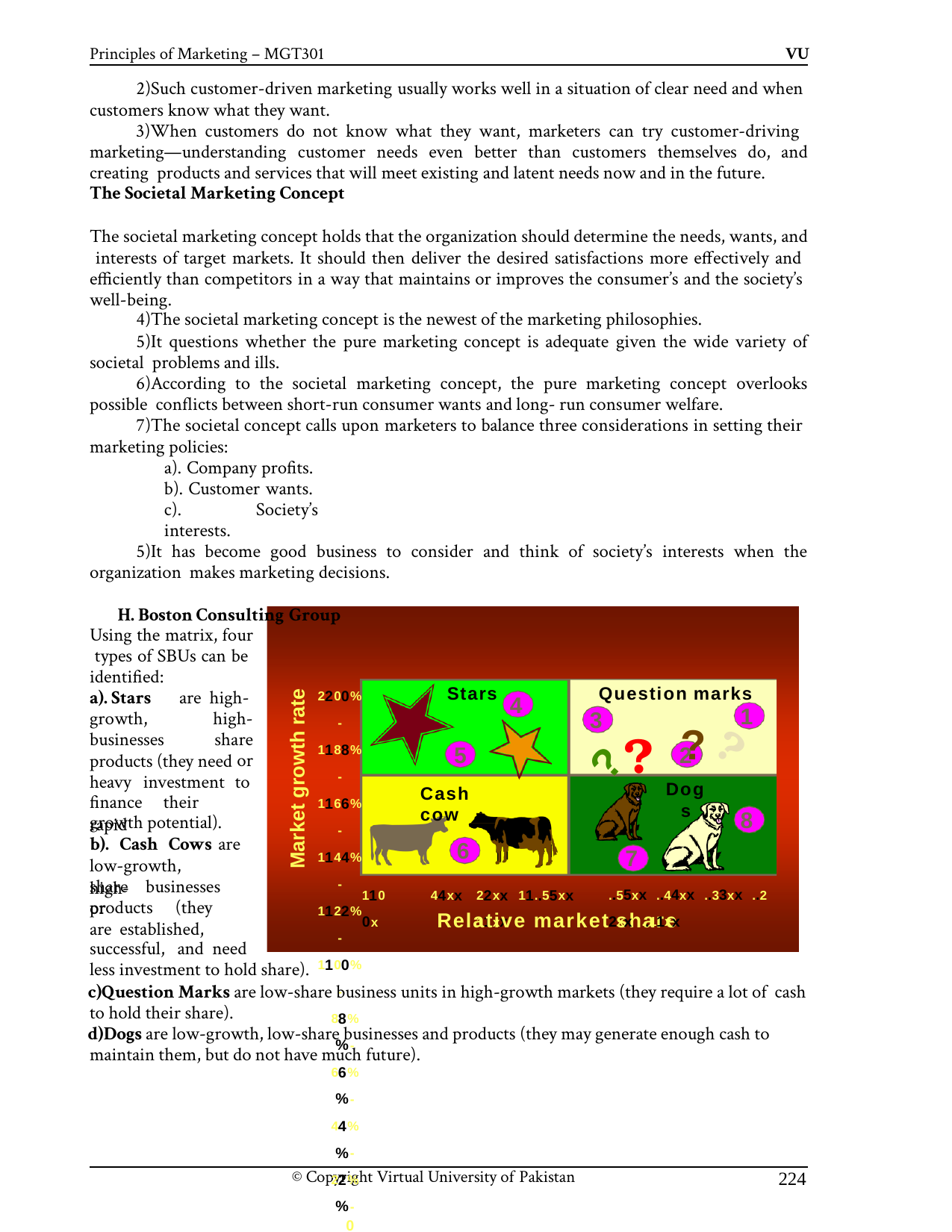

Principles of Marketing – MGT301	VU
Such customer-driven marketing usually works well in a situation of clear need and when  customers know what they want.
When customers do not know what they want, marketers can try customer-driving  marketing—understanding customer needs even better than customers themselves do, and creating  products and services that will meet existing and latent needs now and in the future.
The Societal Marketing Concept

The societal marketing concept holds that the organization should determine the needs, wants, and  interests of target markets. It should then deliver the desired satisfactions more effectively and  efficiently than competitors in a way that maintains or improves the consumer’s and the society’s  well-being.
The societal marketing concept is the newest of the marketing philosophies.
It questions whether the pure marketing concept is adequate given the wide variety of societal  problems and ills.
According to the societal marketing concept, the pure marketing concept overlooks possible  conflicts between short-run consumer wants and long- run consumer welfare.
The societal concept calls upon marketers to balance three considerations in setting their  marketing policies:
a). Company profits.  b). Customer wants.  c). Society’s interests.
It has become good business to consider and think of society’s interests when the organization  makes marketing decisions.

H. Boston Consulting Group

Using the matrix, four  types of SBUs can be  identified:
? ?

2200%-
1188%-
1166%-
1144%-
1122%-
1100%-
88%%-
66%%-
44%%-
22%%-
0
Stars
Question marks
Market growth rate
a). Stars  growth,  businesses
are high-  high-share
or
4
1
3
?
?
5
Cash cow
2
Dogs
products (they need  heavy   investment  to
finance	their	rapid
8
growth potential).
b).   Cash   Cows are
6
7
..55xx       ..44xx       ..33xx       ..22xx     ..11xx
low-growth,	high-
share	businesses	or
1100x
44xx	22xx  11..55xx	11xx
products	(they	are  established,
Relative market share
successful,   and  need
less investment to hold share).
Question Marks are low-share business units in high-growth markets (they require a lot of  cash to hold their share).
Dogs are low-growth, low-share businesses and products (they may generate enough cash to  maintain them, but do not have much future).
© Copyright Virtual University of Pakistan
224